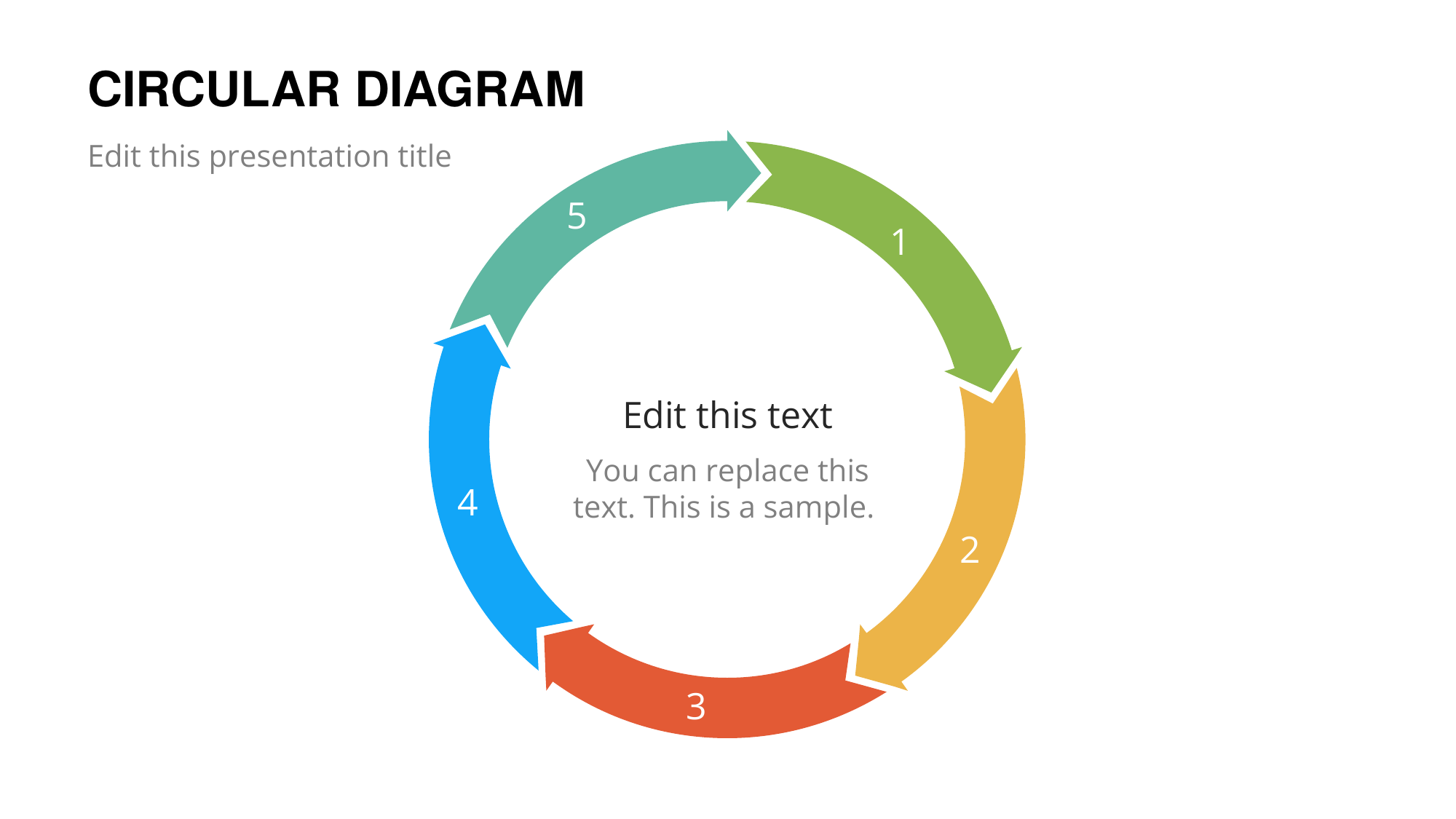

# CIRCULAR DIAGRAM
Edit this presentation title

5
1
Edit this text
You can replace this text. This is a sample.
4
2
3